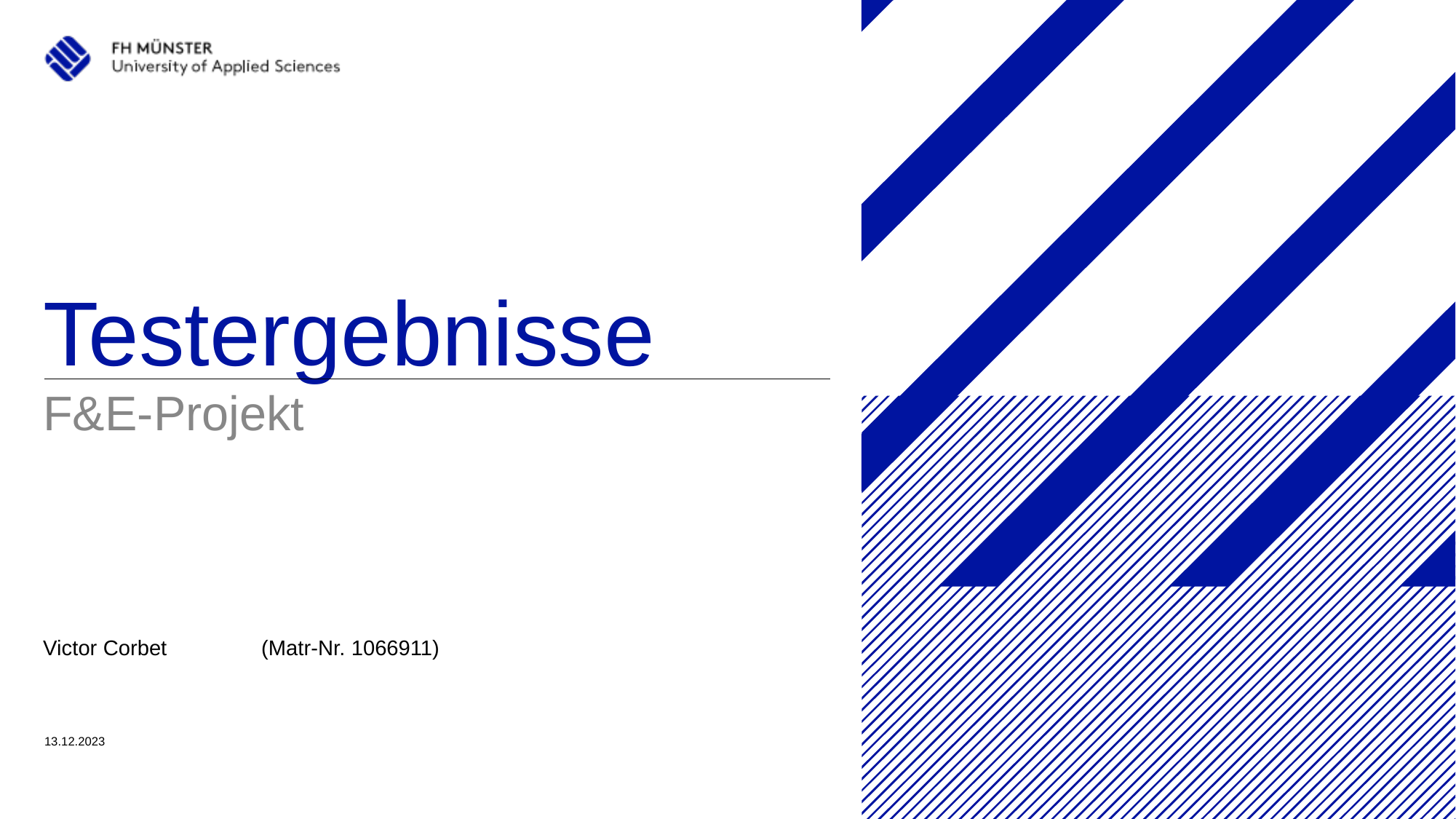

Testergebnisse
F&E-Projekt
Victor Corbet	(Matr-Nr. 1066911)
13.12.2023